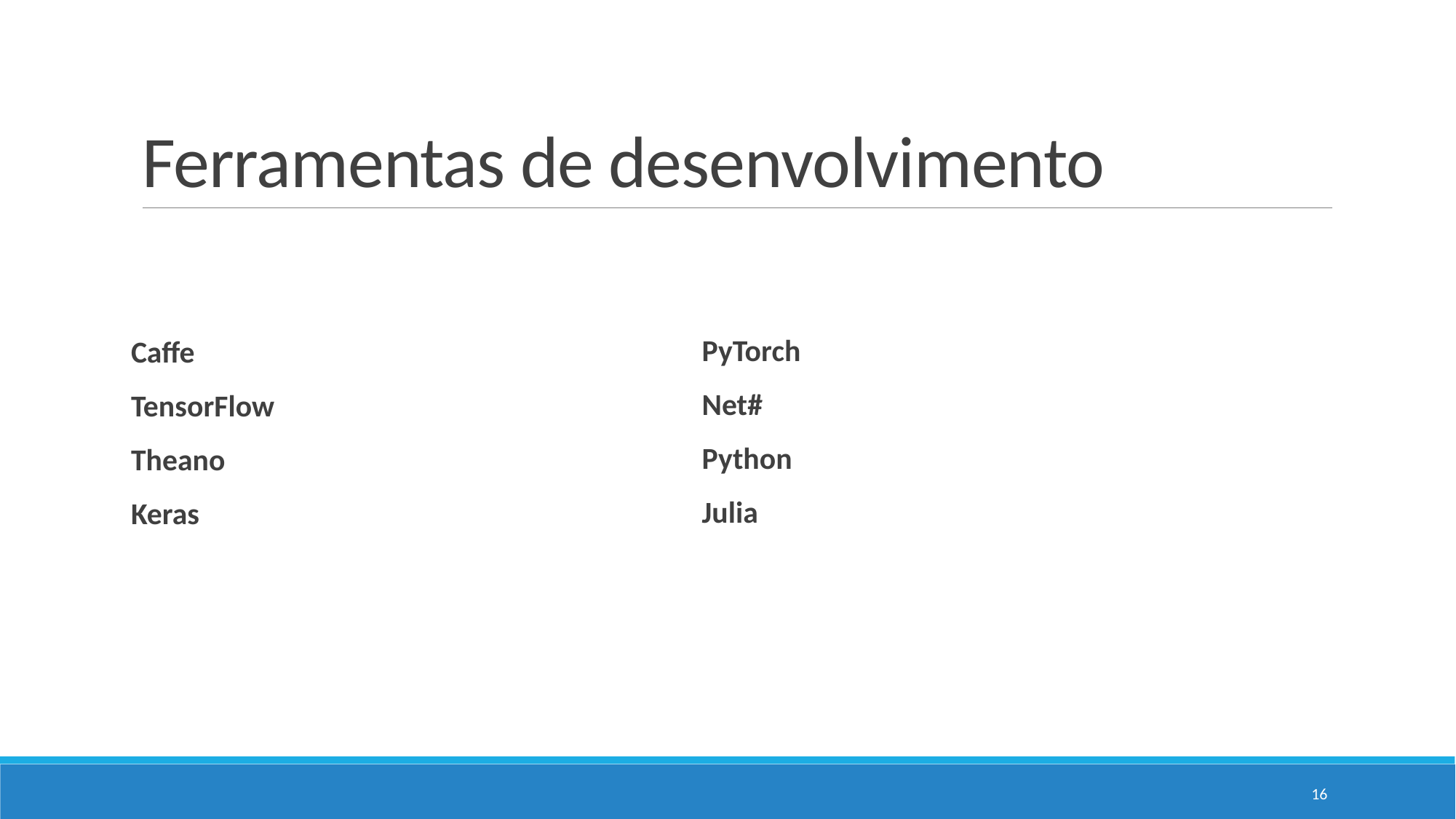

# Ferramentas de desenvolvimento
PyTorch
Net#
Python
Julia
Caffe
TensorFlow
Theano
Keras
16